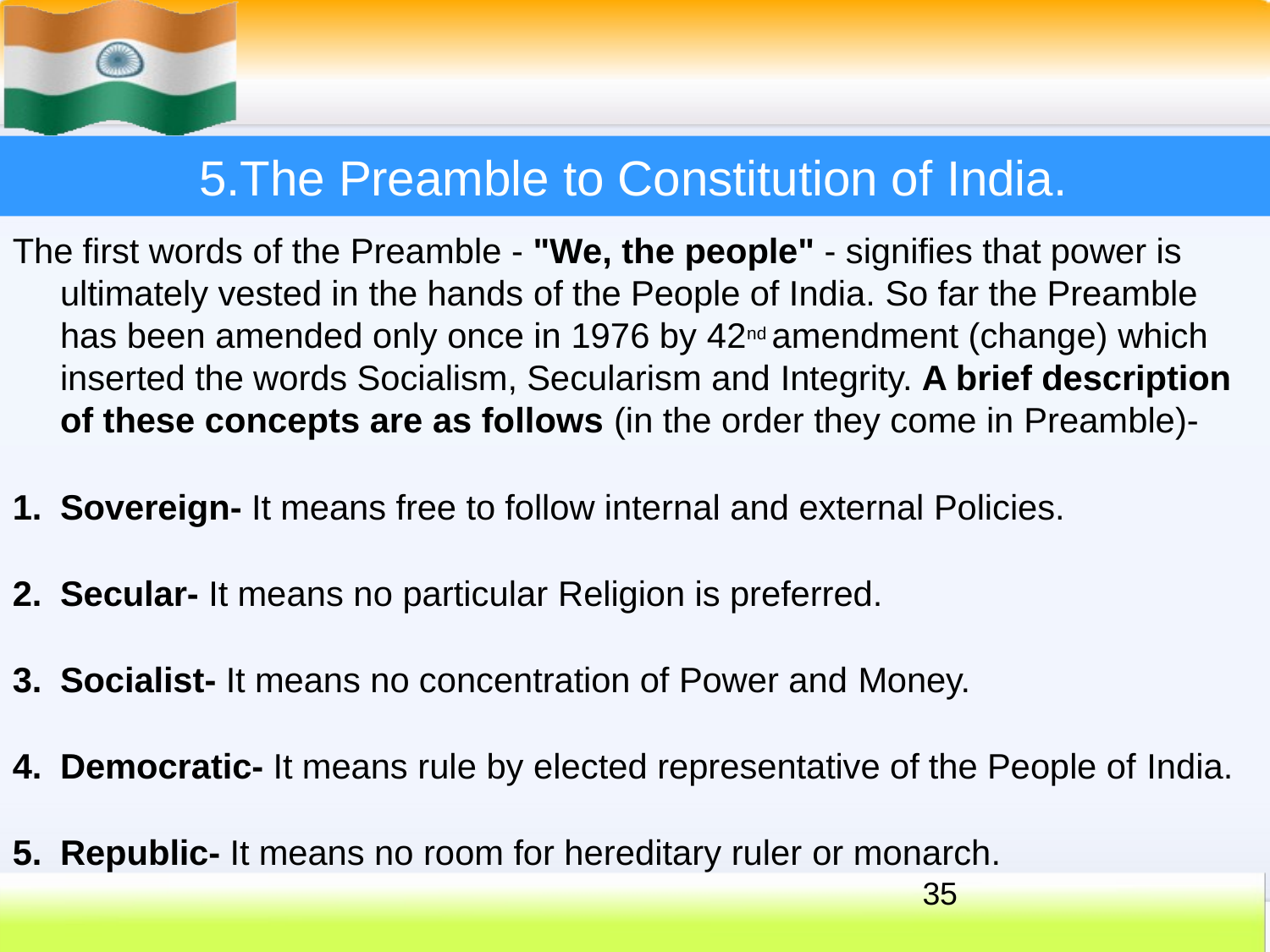

# 5.The Preamble to Constitution of India.
The first words of the Preamble - "We, the people" - signifies that power is  ultimately vested in the hands of the People of India. So far the Preamble  has been amended only once in 1976 by 42nd amendment (change) which  inserted the words Socialism, Secularism and Integrity. A brief description  of these concepts are as follows (in the order they come in Preamble)-

Sovereign- It means free to follow internal and external Policies.

Secular- It means no particular Religion is preferred.

Socialist- It means no concentration of Power and Money.

Democratic- It means rule by elected representative of the People of India.

Republic- It means no room for hereditary ruler or monarch.

35